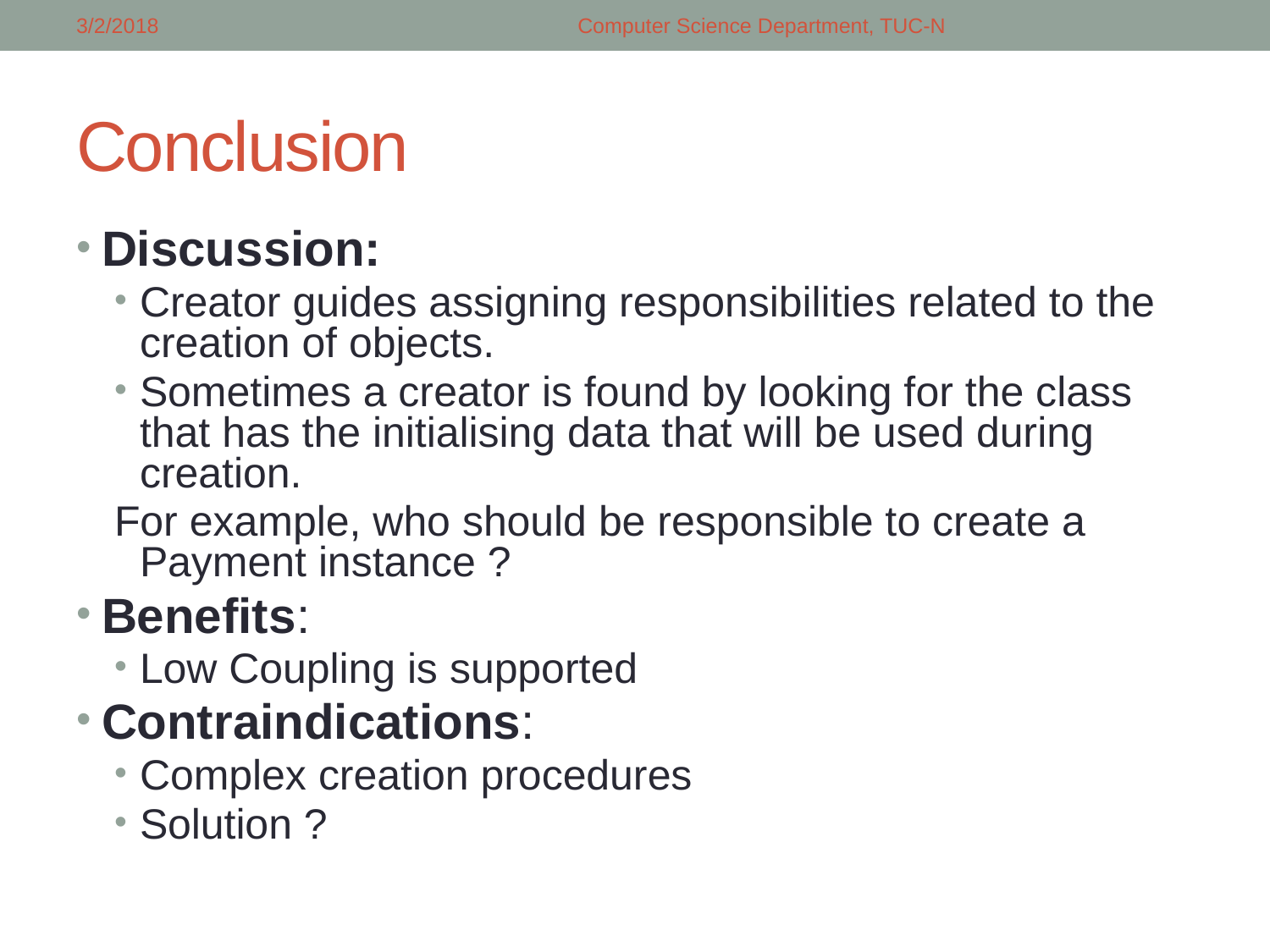

3/2/2018
Computer Science Department, TUC-N
# Conclusion
Discussion:
Creator guides assigning responsibilities related to the creation of objects.
Sometimes a creator is found by looking for the class that has the initialising data that will be used during creation.
For example, who should be responsible to create a Payment instance ?
Benefits:
Low Coupling is supported
Contraindications:
Complex creation procedures
Solution ?